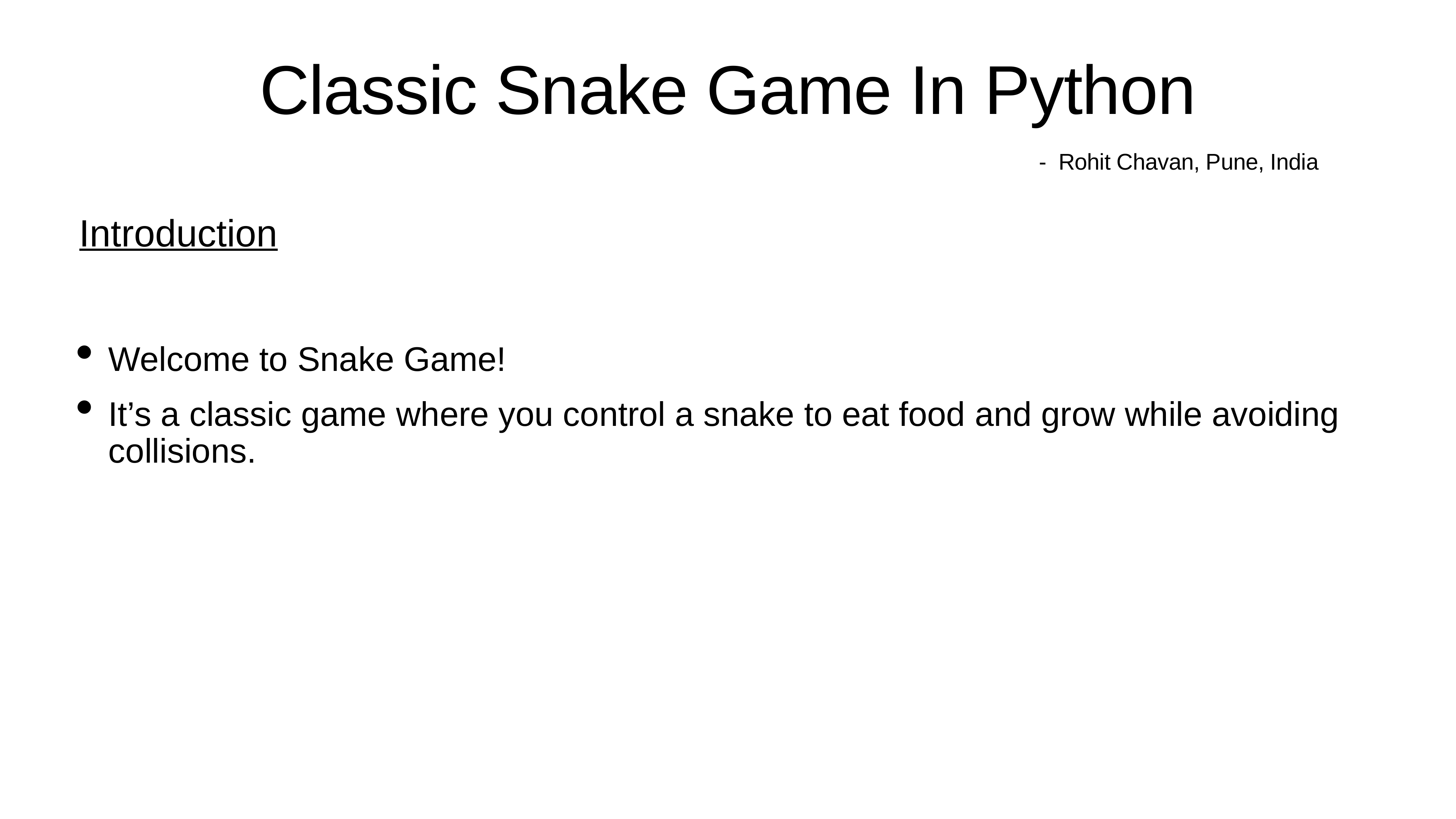

Classic Snake Game In Python
-  Rohit Chavan, Pune, India
Introduction
Welcome to Snake Game!
It’s a classic game where you control a snake to eat food and grow while avoiding collisions.